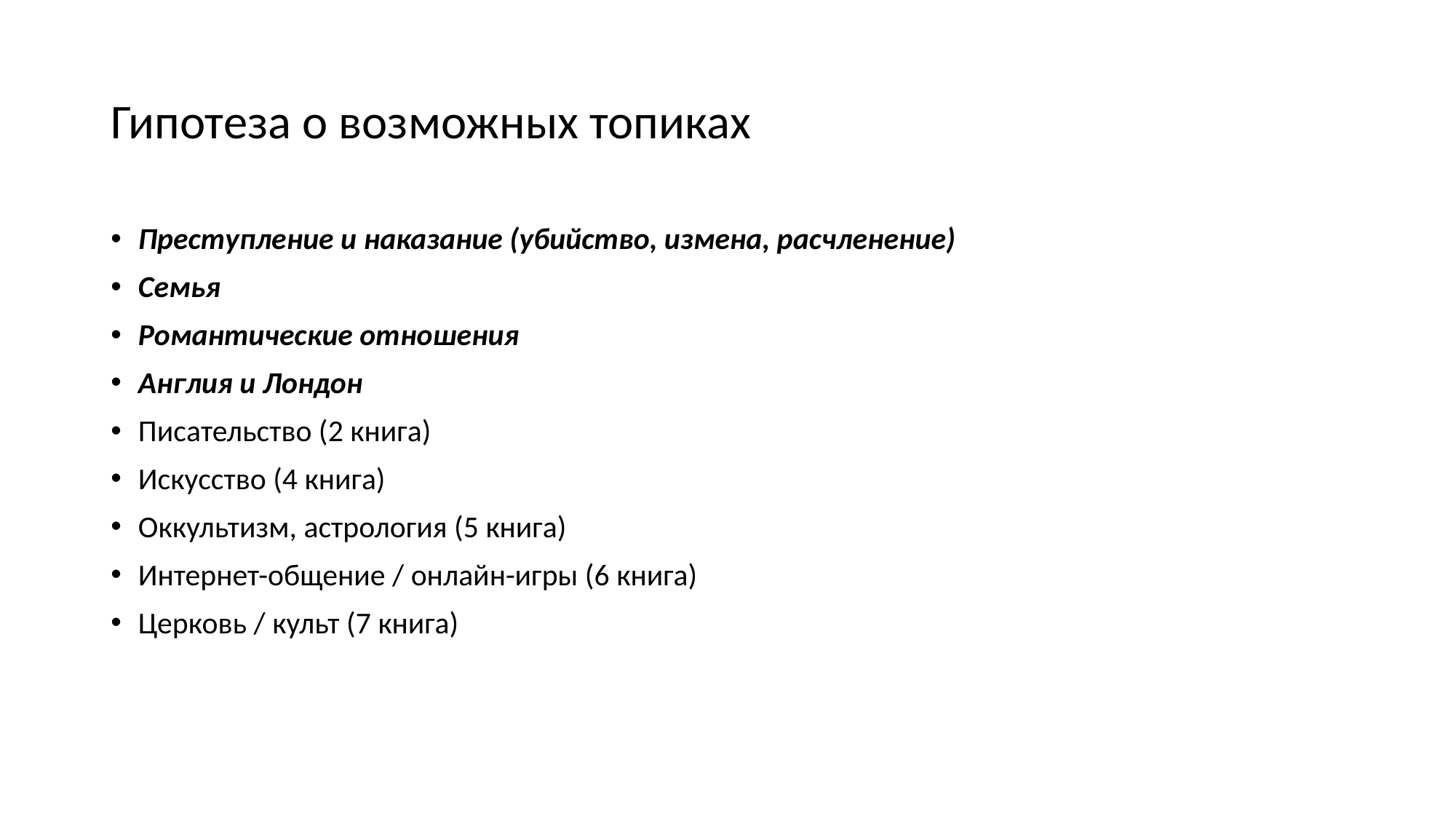

# Гипотеза о возможных топиках
Преступление и наказание (убийство, измена, расчленение)
Семья
Романтические отношения
Англия и Лондон
Писательство (2 книга)
Искусство (4 книга)
Оккультизм, астрология (5 книга)
Интернет-общение / онлайн-игры (6 книга)
Церковь / культ (7 книга)